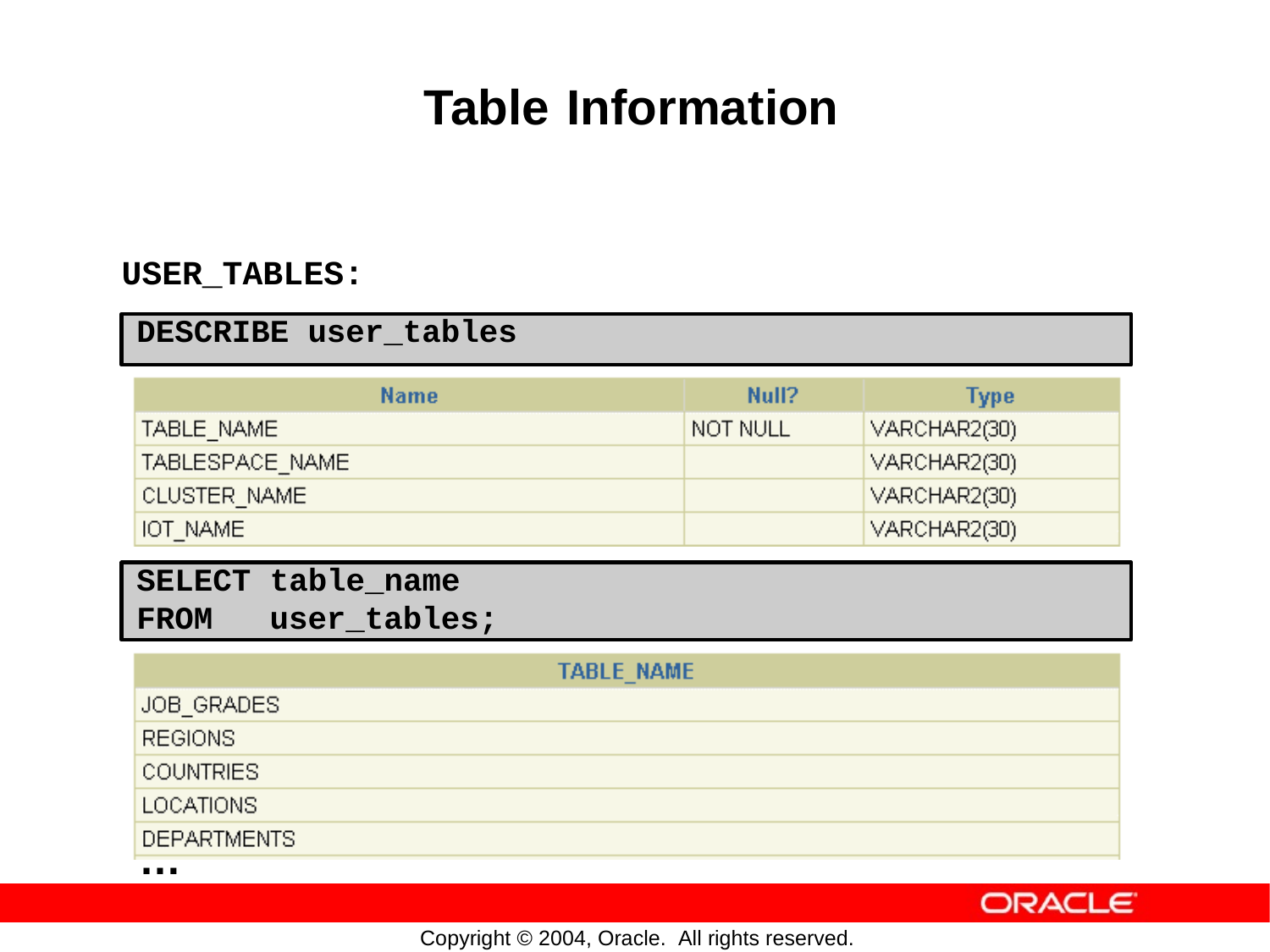

Table
Information
USER_TABLES:

DESCRIBE user_tables

SELECT table_name
FROM  user_tables;

…

Copyright © 2004, Oracle.  All rights reserved.